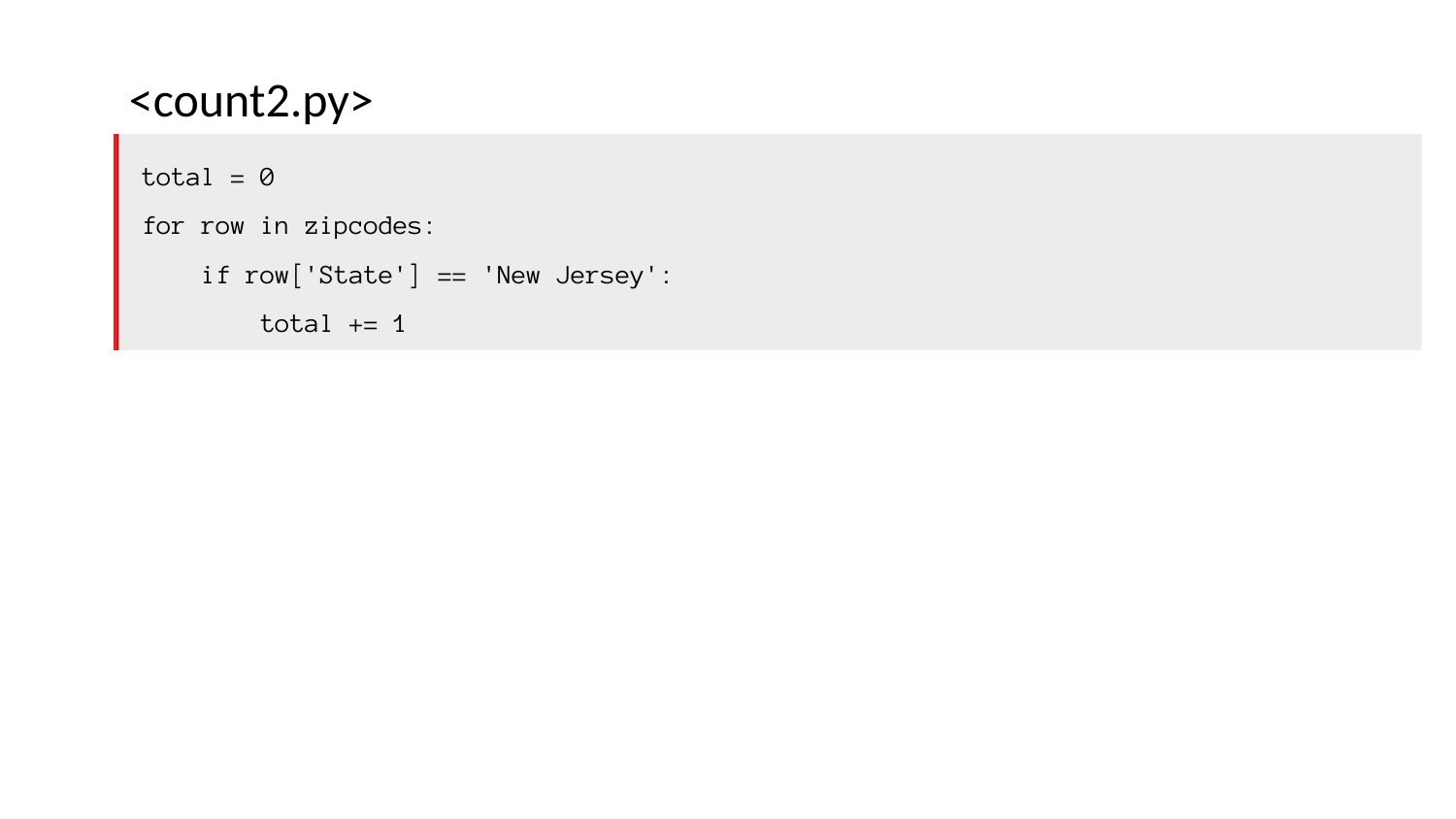

<count2.py>
total = 0
for row in zipcodes:
    if row['State'] == 'New Jersey':
        total += 1